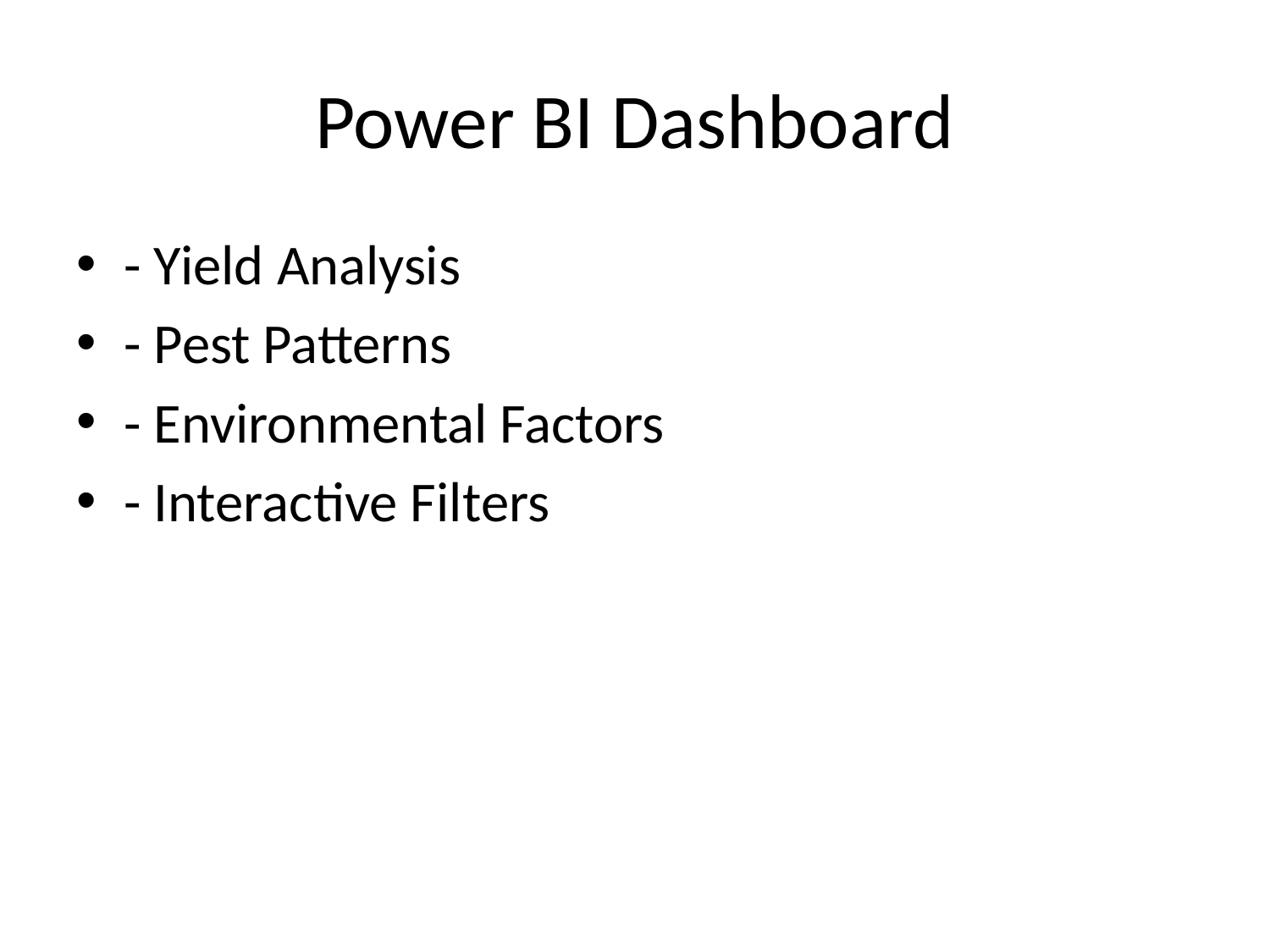

# Power BI Dashboard
- Yield Analysis
- Pest Patterns
- Environmental Factors
- Interactive Filters